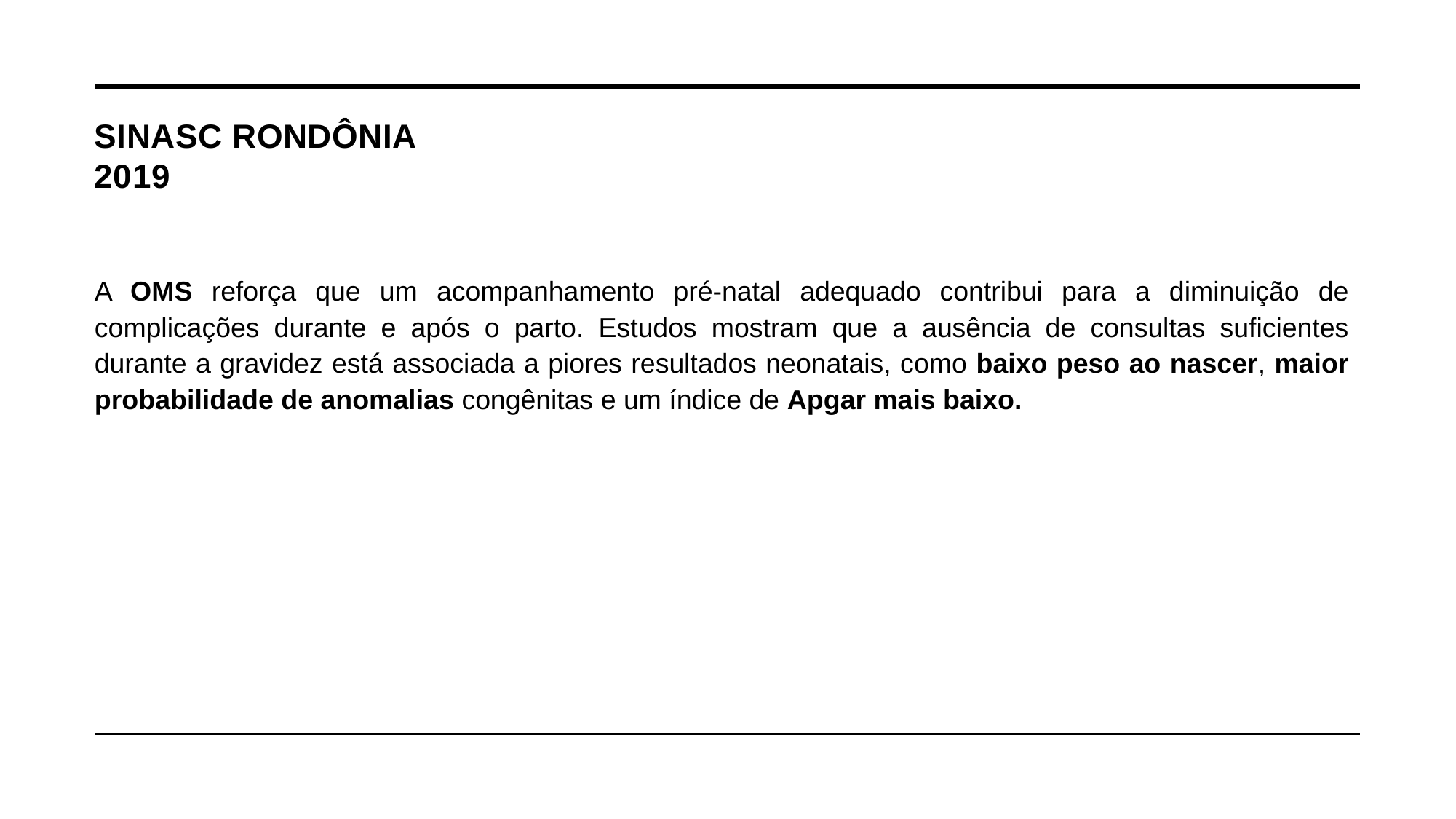

# SINASC Rondônia 2019
A OMS reforça que um acompanhamento pré-natal adequado contribui para a diminuição de complicações durante e após o parto. Estudos mostram que a ausência de consultas suficientes durante a gravidez está associada a piores resultados neonatais, como baixo peso ao nascer, maior probabilidade de anomalias congênitas e um índice de Apgar mais baixo.